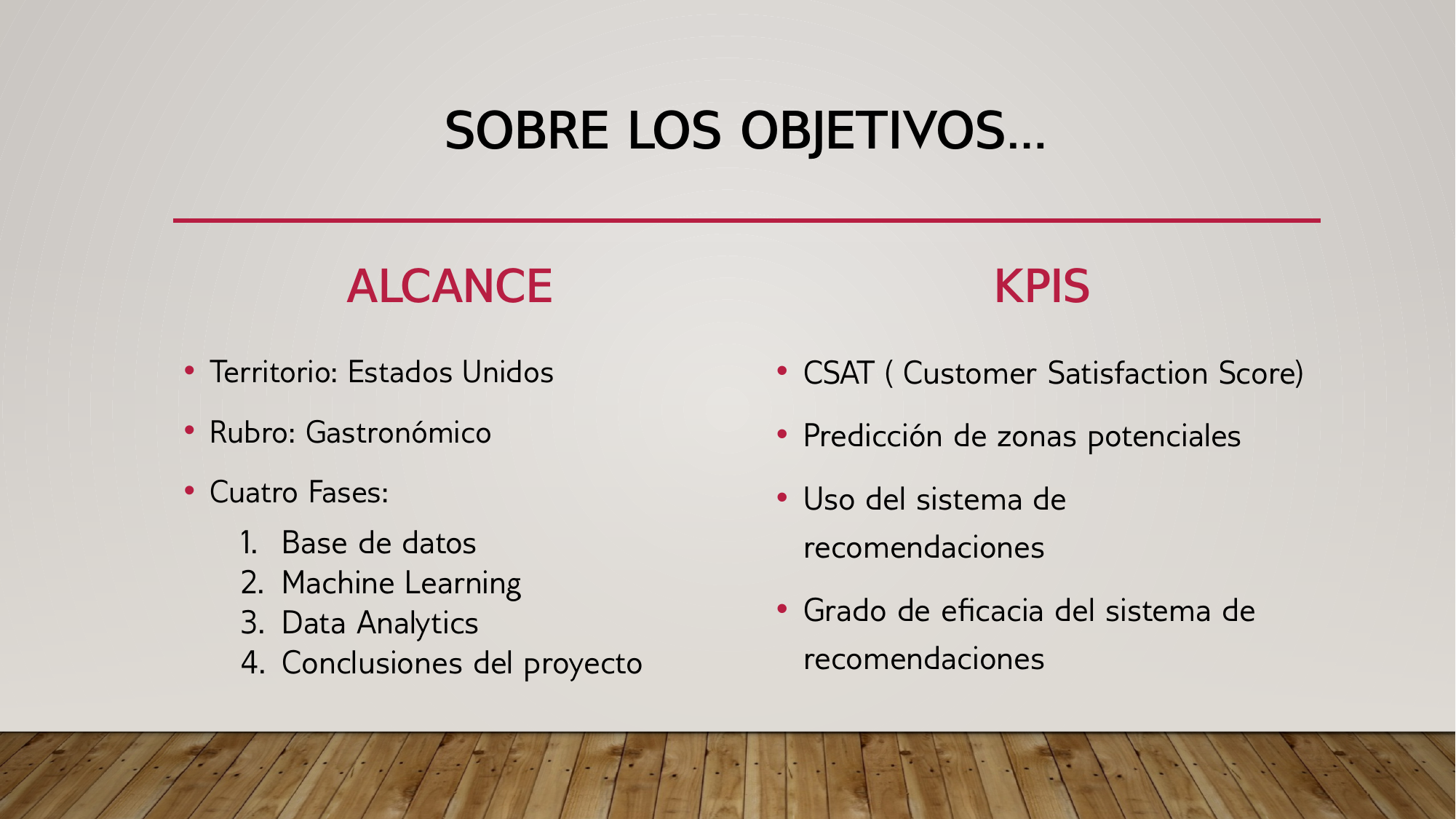

# Sobre los objetivos…
kpis
alcance
CSAT ( Customer Satisfaction Score)
Predicción de zonas potenciales
Uso del sistema de recomendaciones
Grado de eficacia del sistema de recomendaciones
Territorio: Estados Unidos
Rubro: Gastronómico
Cuatro Fases:

Base de datos
Machine Learning
Data Analytics
Conclusiones del proyecto